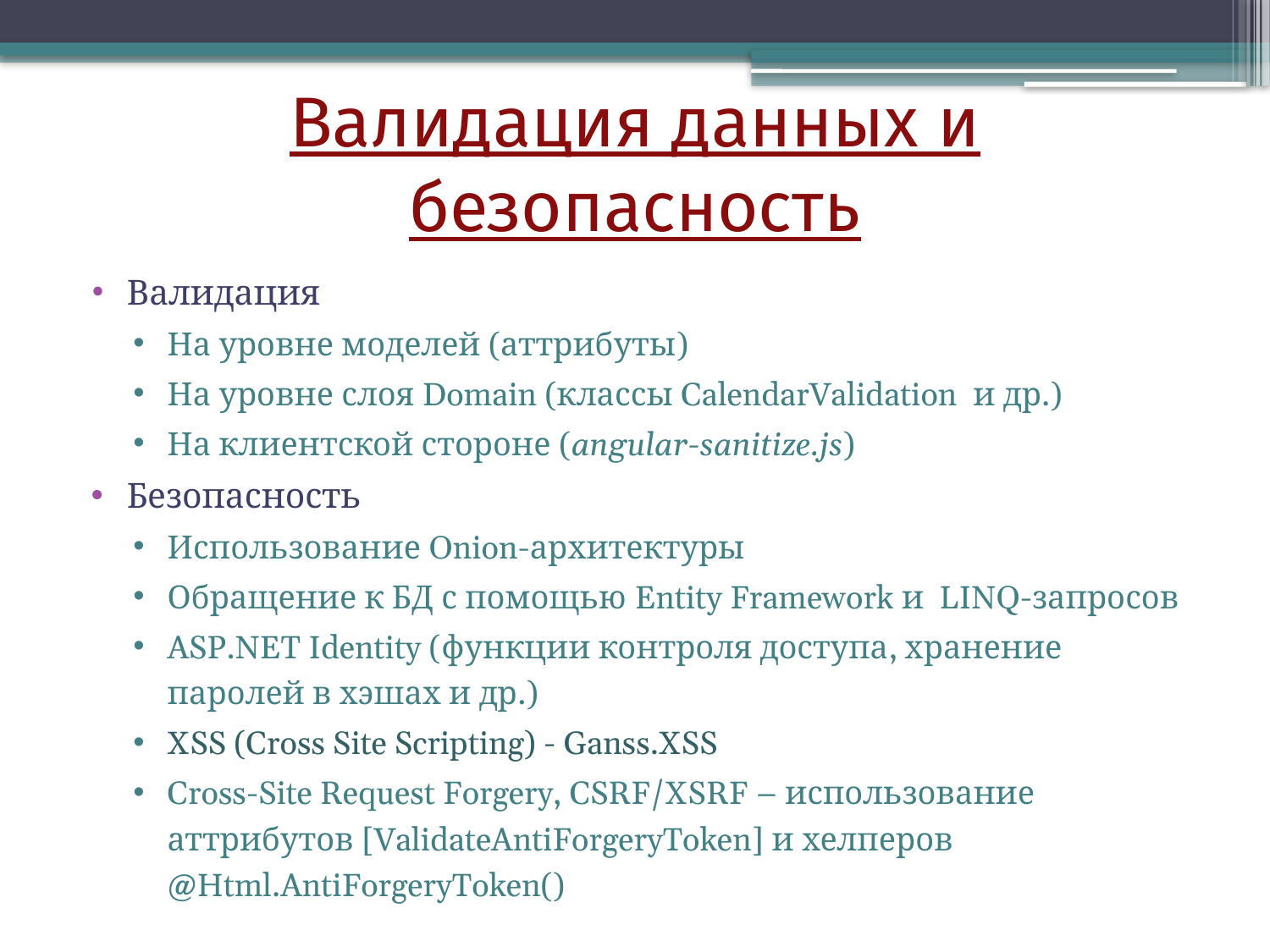

# Валидация данных и безопасность
Валидация
На уровне моделей (аттрибуты)
На уровне слоя Domain (классы CalendarValidation  и др.)
На клиентской стороне (angular-sanitize.js)
Безопасность
Использование Onion-архитектуры
Обращение к БД с помощью Entity Framework и  LINQ-запросов
ASP.NET Identity (функции контроля доступа, хранение паролей в хэшах и др.)
XSS (Cross Site Scripting) - Ganss.XSS
Cross-Site Request Forgery, CSRF/XSRF – использование аттрибутов [ValidateAntiForgeryToken] и хелперов @Html.AntiForgeryToken()